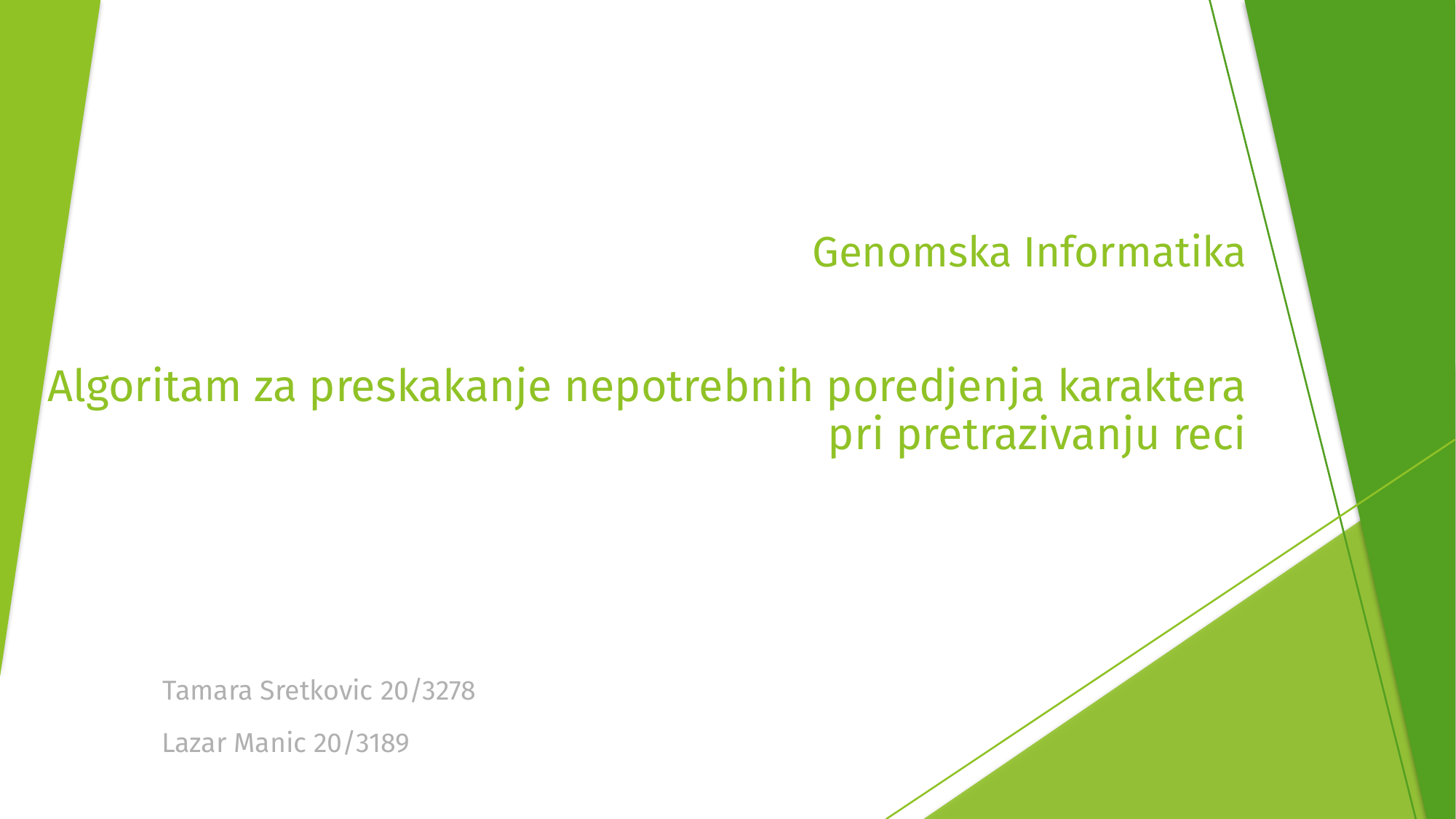

Genomska Informatika
# Algoritam za preskakanje nepotrebnih poredjenja karaktera pri pretrazivanju reci

Tamara Sretkovic 20/3278
Lazar Manic 20/3189